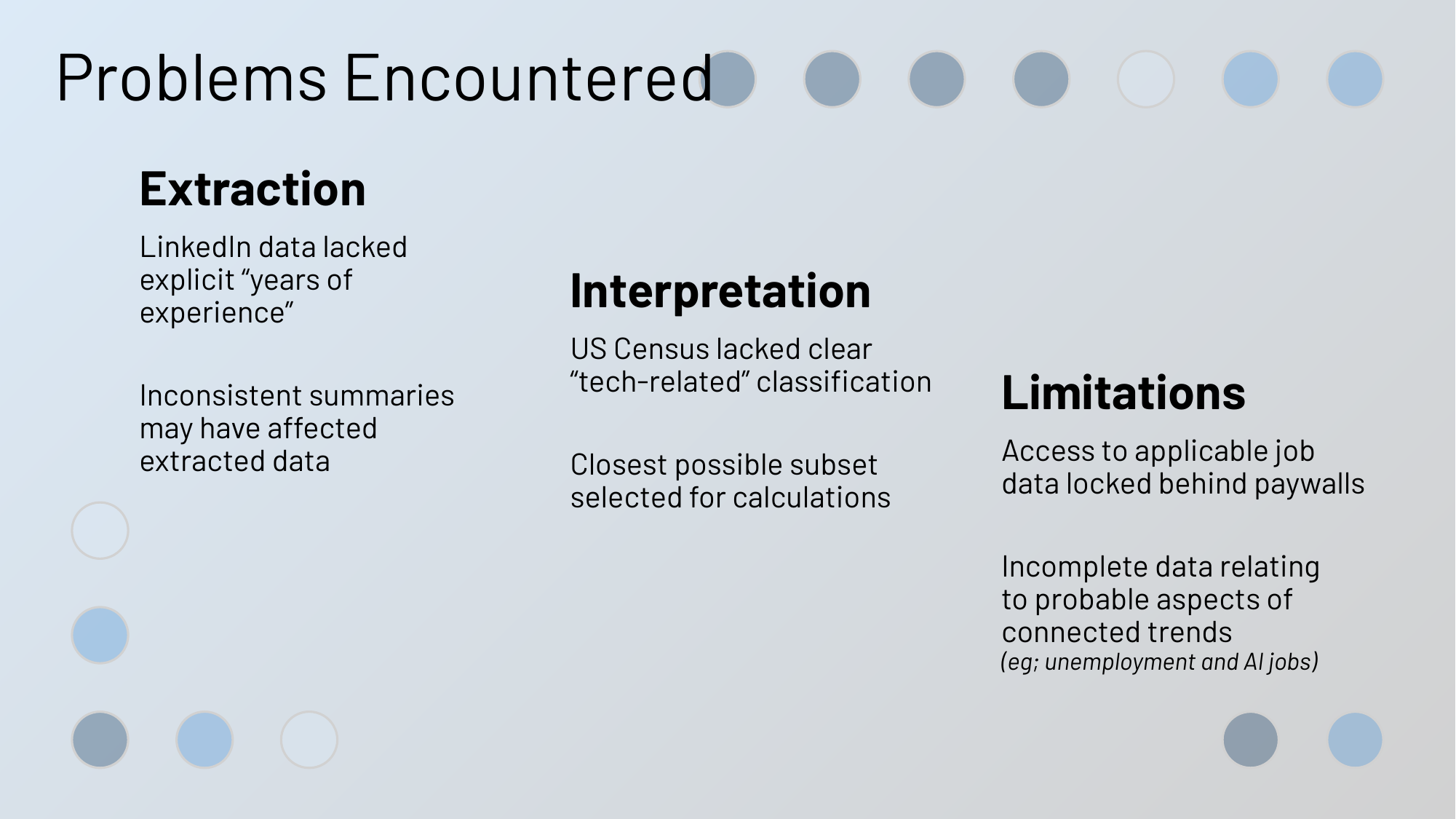

# Problems Encountered

Extraction
LinkedIn data lacked explicit “years of experience”

Inconsistent summaries may have affected extracted data
Interpretation
US Census lacked clear “tech-related” classification

Closest possible subset selected for calculations
Limitations
Access to applicable job data locked behind paywalls

Incomplete data relating
to probable aspects of connected trends
(eg; unemployment and AI jobs)